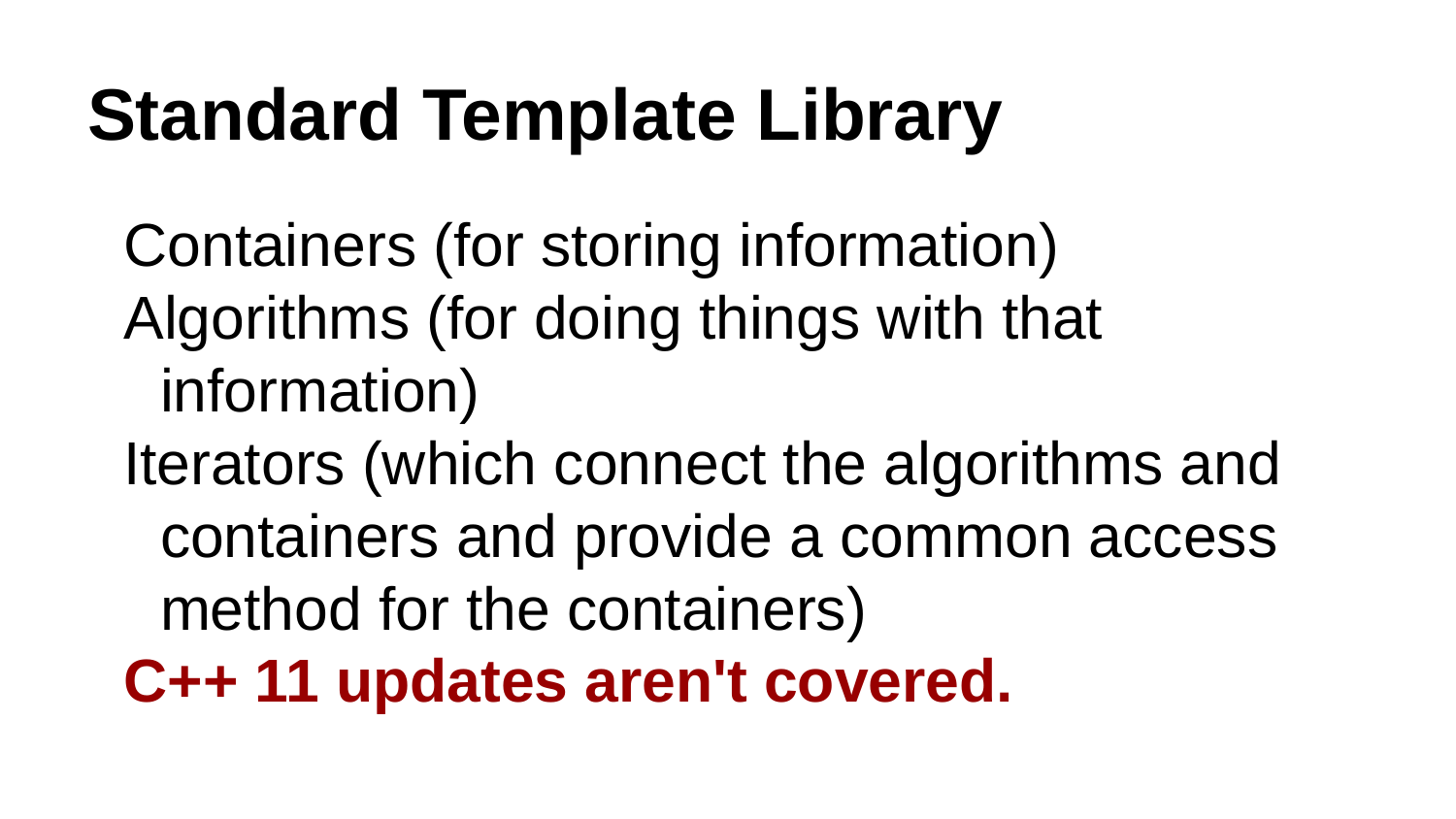

# Standard Template Library
Containers (for storing information)
Algorithms (for doing things with that information)
Iterators (which connect the algorithms and containers and provide a common access method for the containers)
C++ 11 updates aren't covered.